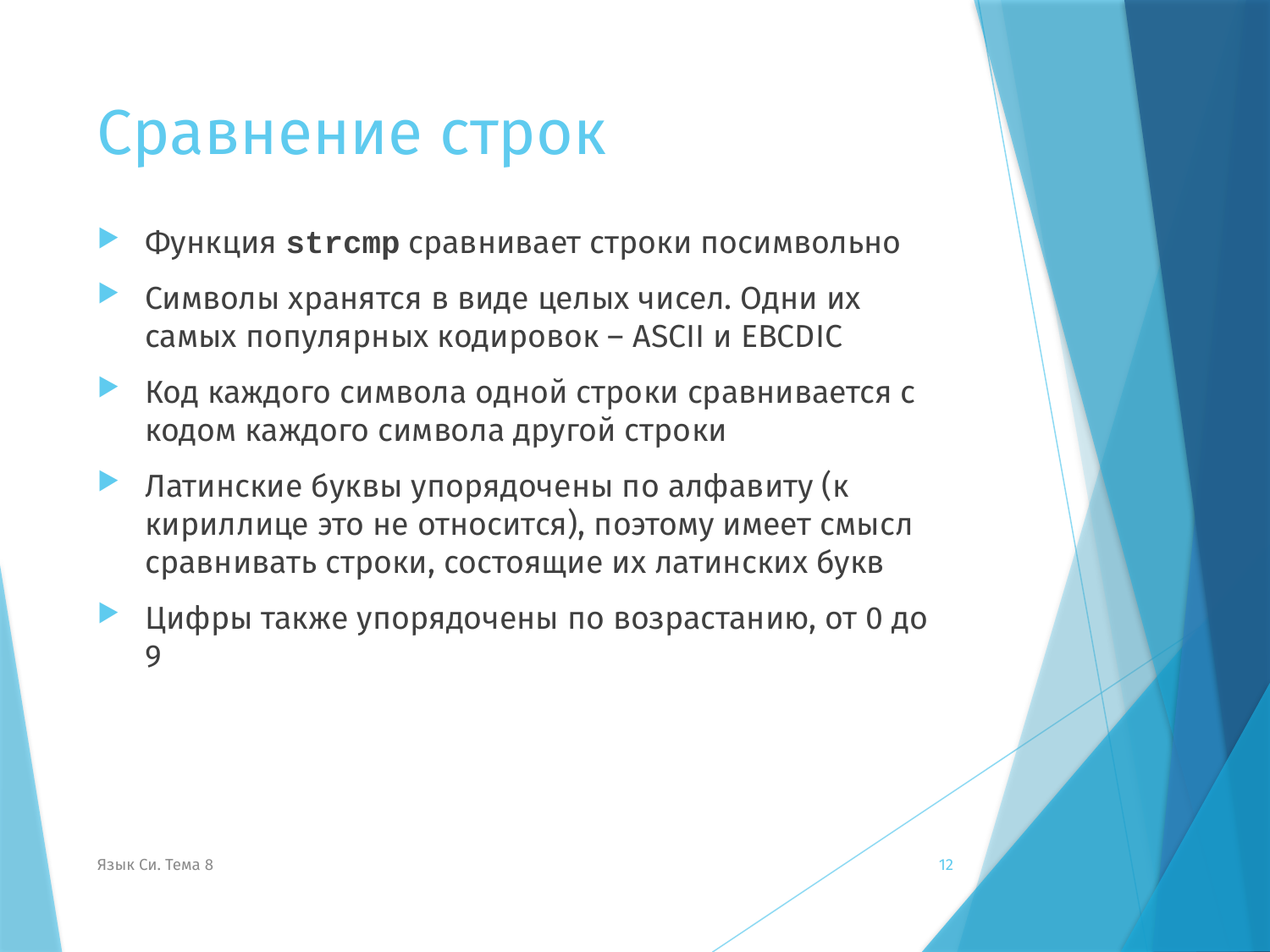

# Сравнение строк
Функция strcmp сравнивает строки посимвольно
Символы хранятся в виде целых чисел. Одни их самых популярных кодировок – ASCII и EBCDIC
Код каждого символа одной строки сравнивается с кодом каждого символа другой строки
Латинские буквы упорядочены по алфавиту (к кириллице это не относится), поэтому имеет смысл сравнивать строки, состоящие их латинских букв
Цифры также упорядочены по возрастанию, от 0 до 9
Язык Си. Тема 8
12